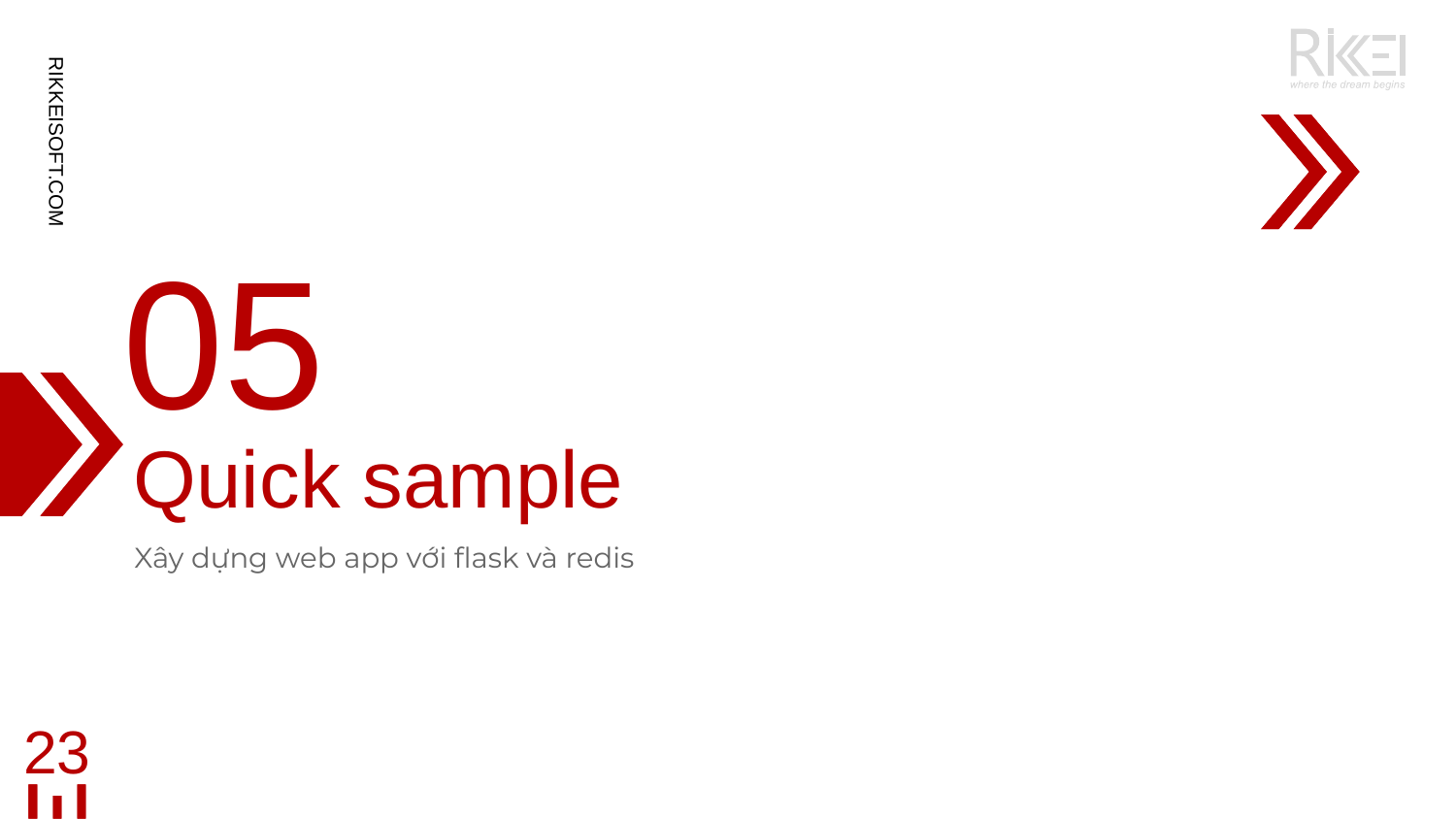

RIKKEISOFT.COM

05

# Quick sample
Xây dựng web app với flask và redis
23